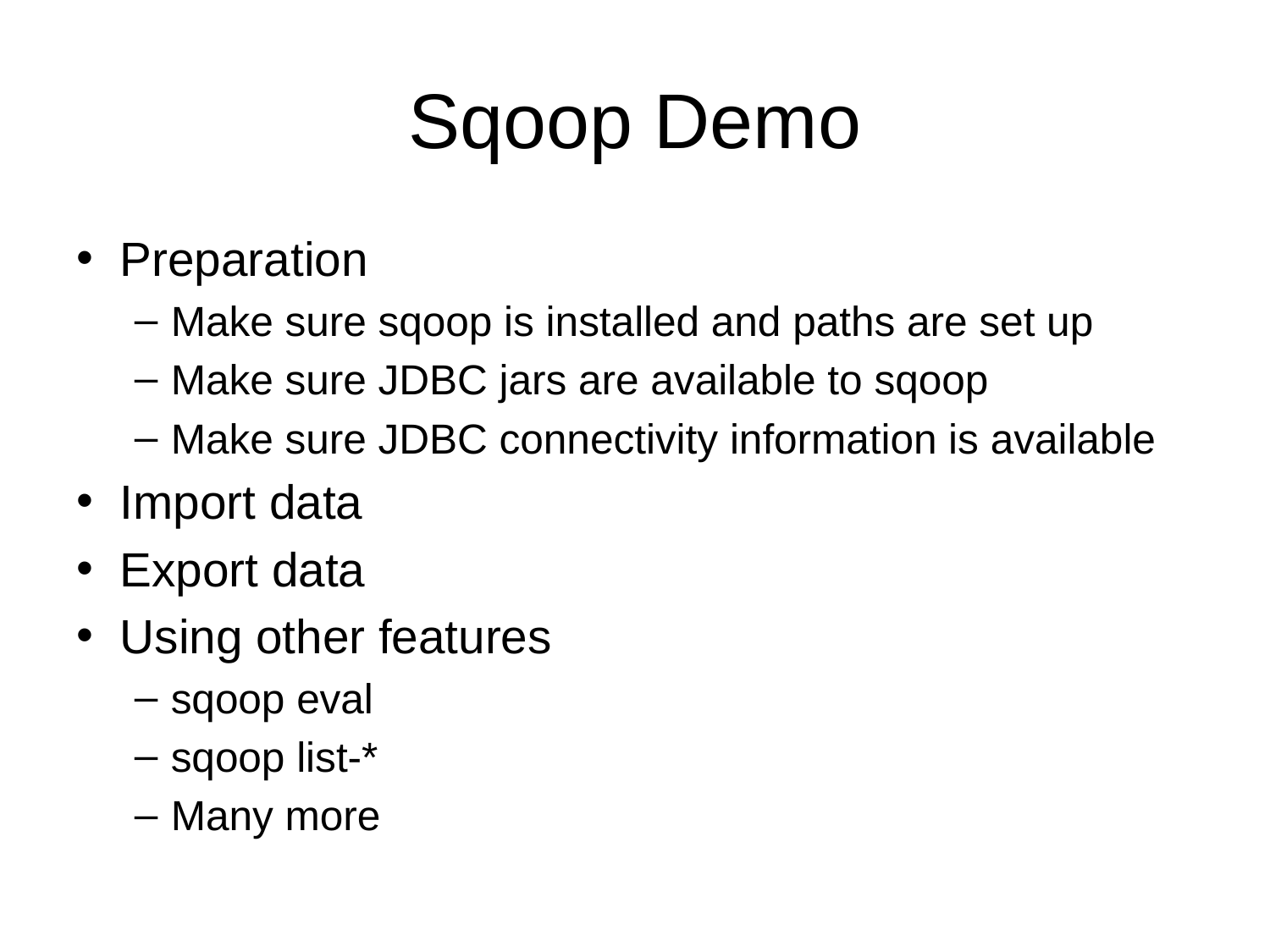

# Sqoop Demo
Preparation
Make sure sqoop is installed and paths are set up
Make sure JDBC jars are available to sqoop
Make sure JDBC connectivity information is available
Import data
Export data
Using other features
sqoop eval
sqoop list-*
Many more